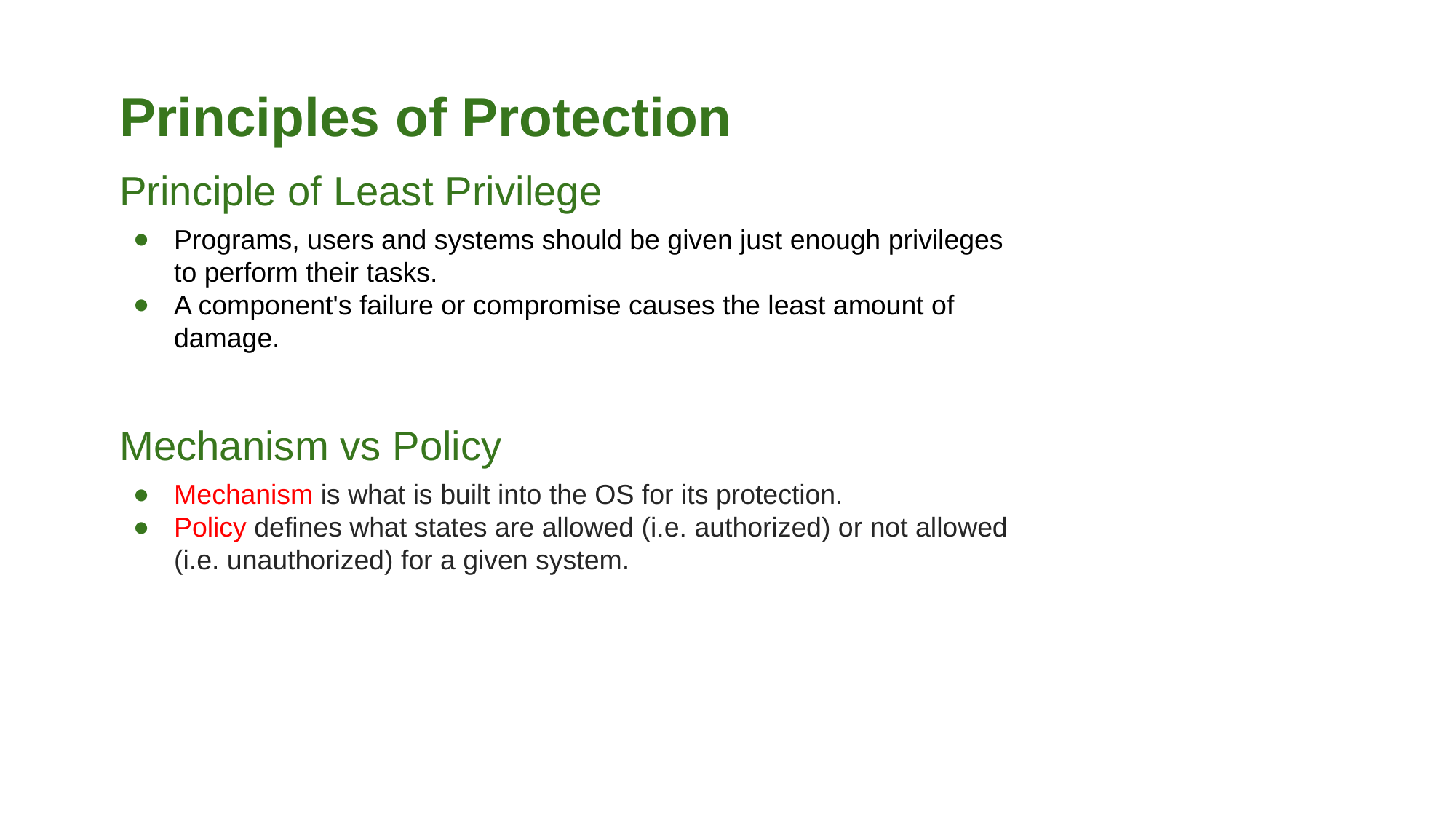

# Principles of Protection
Principle of Least Privilege
Programs, users and systems should be given just enough privileges to perform their tasks.
A component's failure or compromise causes the least amount of damage.

Mechanism vs Policy
Mechanism is what is built into the OS for its protection.
Policy defines what states are allowed (i.e. authorized) or not allowed (i.e. unauthorized) for a given system.